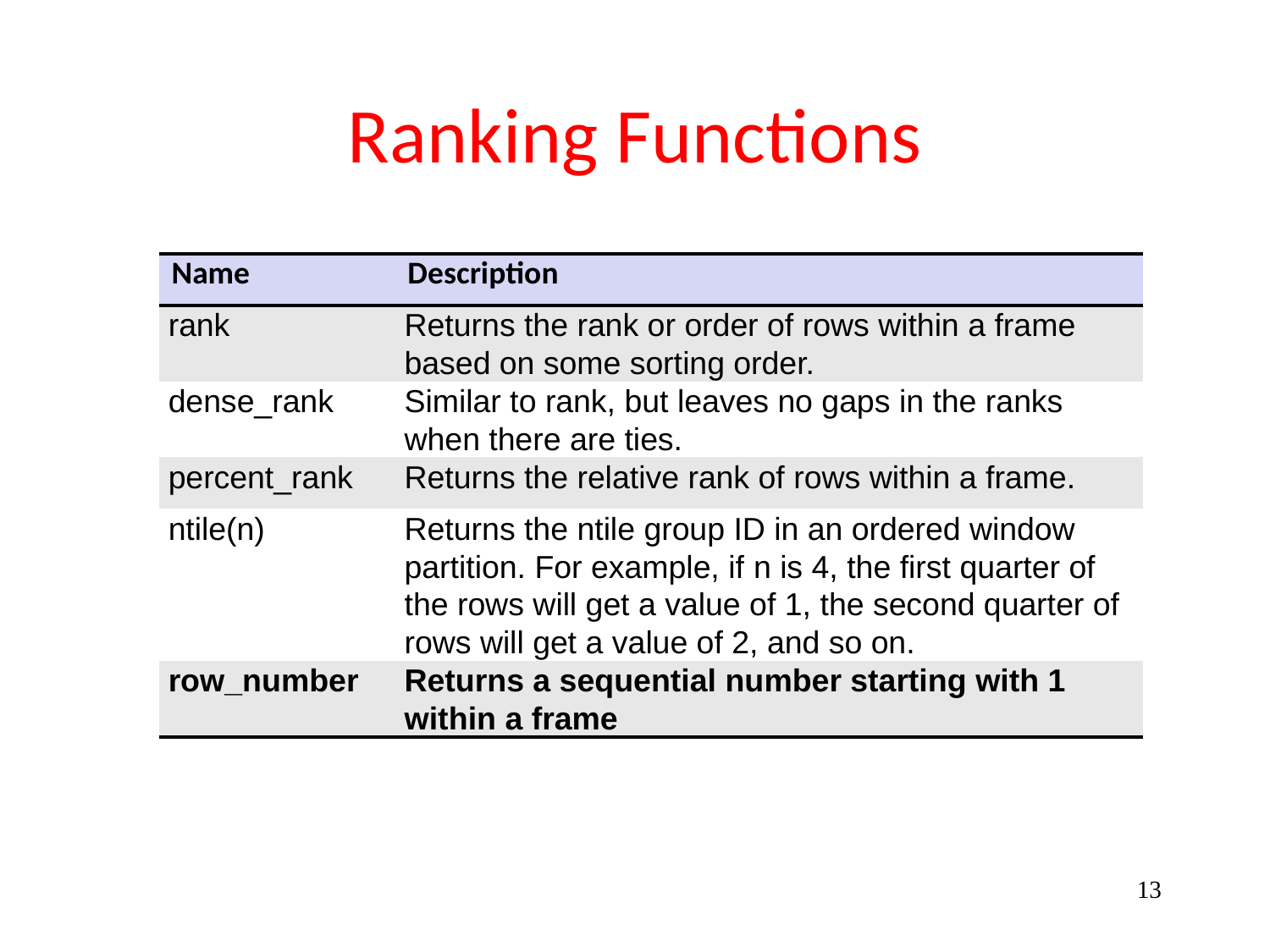

# Ranking Functions

| Name | Description |
| --- | --- |
| rank | Returns the rank or order of rows within a frame based on some sorting order. |
| dense\_rank | Similar to rank, but leaves no gaps in the ranks when there are ties. |
| percent\_rank | Returns the relative rank of rows within a frame. |
| ntile(n) | Returns the ntile group ID in an ordered window partition. For example, if n is 4, the first quarter of the rows will get a value of 1, the second quarter of rows will get a value of 2, and so on. |
| row\_number | Returns a sequential number starting with 1 within a frame |
13